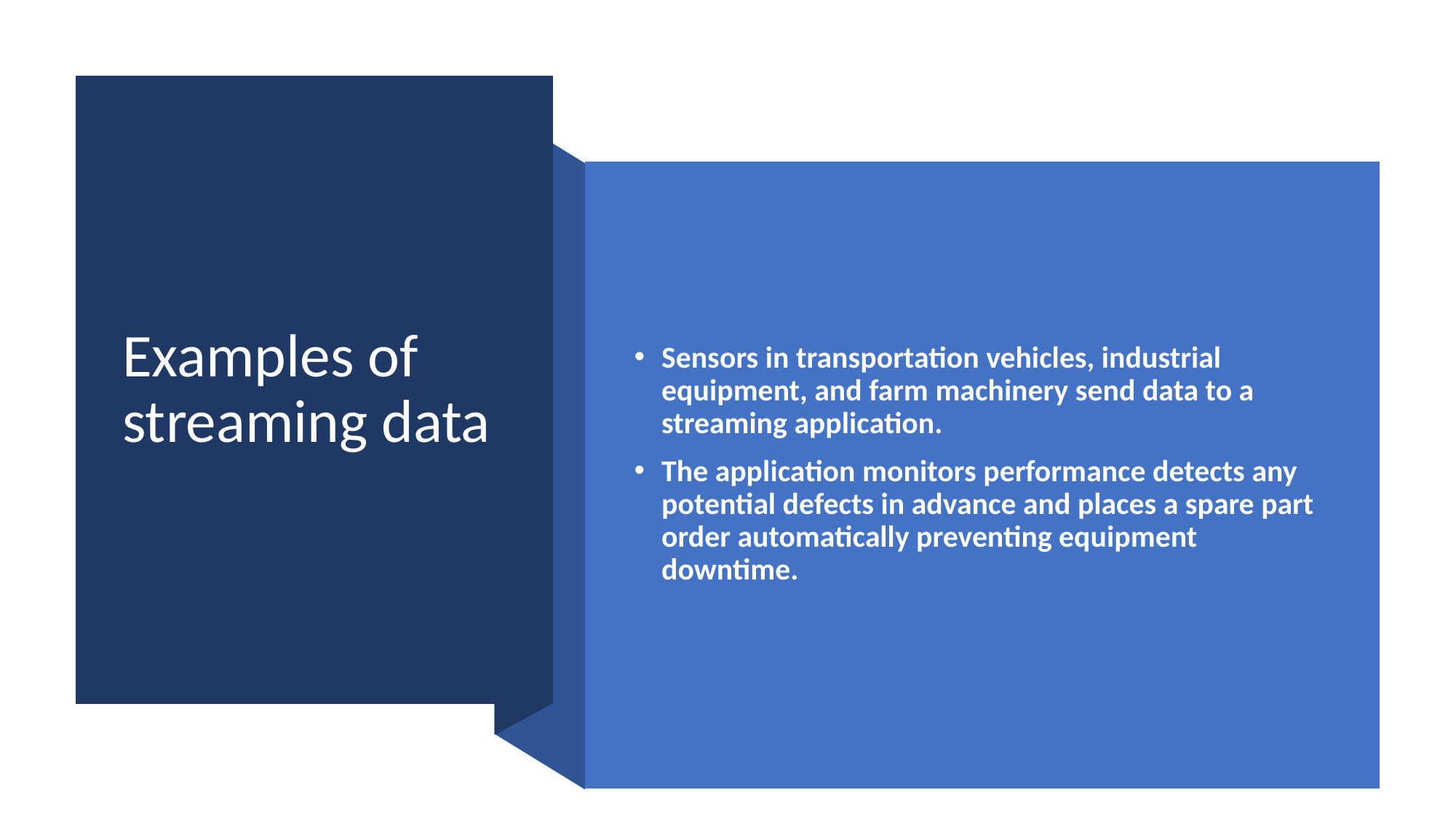

# Examples of streaming data

Sensors in transportation vehicles, industrial equipment, and farm machinery send data to a streaming application.
The application monitors performance detects any potential defects in advance and places a spare part order automatically preventing equipment downtime.